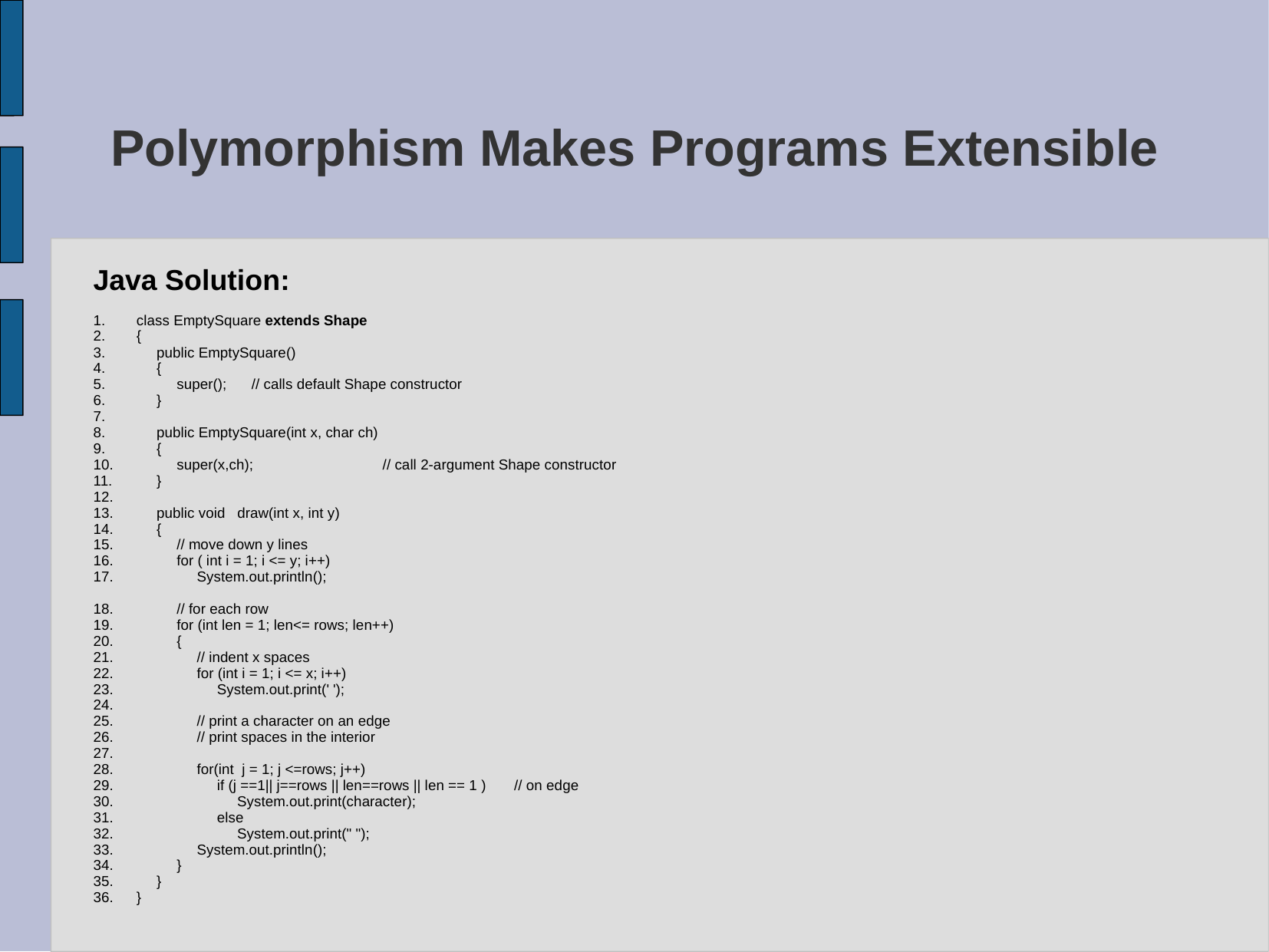

# Polymorphism Makes Programs Extensible
Java Solution:

class EmptySquare extends Shape
{
     public EmptySquare()
     {
          super(); 	// calls default Shape constructor
     }

     public EmptySquare(int x, char ch)
     {
          super(x,ch);	    // call 2-argument Shape constructor
     }

     public void   draw(int x, int y)
     {
          // move down y lines
          for ( int i = 1; i <= y; i++)
               System.out.println();
          // for each row
          for (int len = 1; len<= rows; len++)
          {
               // indent x spaces
               for (int i = 1; i <= x; i++)
                    System.out.print(' ');

               // print a character on an edge
               // print spaces in the interior

               for(int  j = 1; j <=rows; j++)
                    if (j ==1|| j==rows || len==rows || len == 1 )       // on edge
                         System.out.print(character);
                    else
                         System.out.print(" ");
               System.out.println();
          }
     }
}